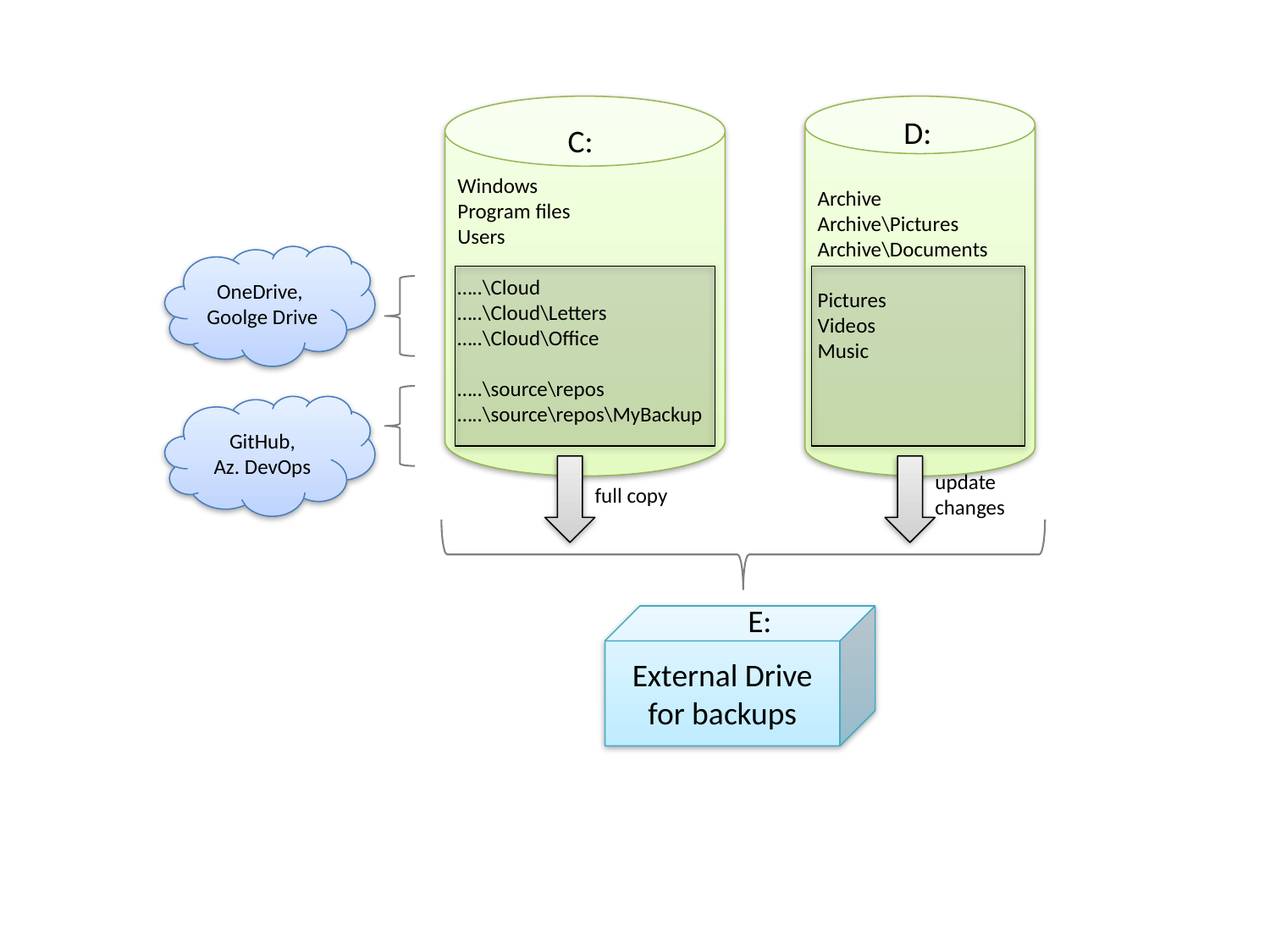

Windows
Program files
Users

…..\Cloud
…..\Cloud\Letters
…..\Cloud\Office

…..\source\repos
…..\source\repos\MyBackup

Archive
Archive\Pictures
Archive\Documents

Pictures
Videos
Music

D:
C:
OneDrive,
Goolge Drive

GitHub,
Az. DevOps

update
changes
full copy
E:
External Drive
for backups